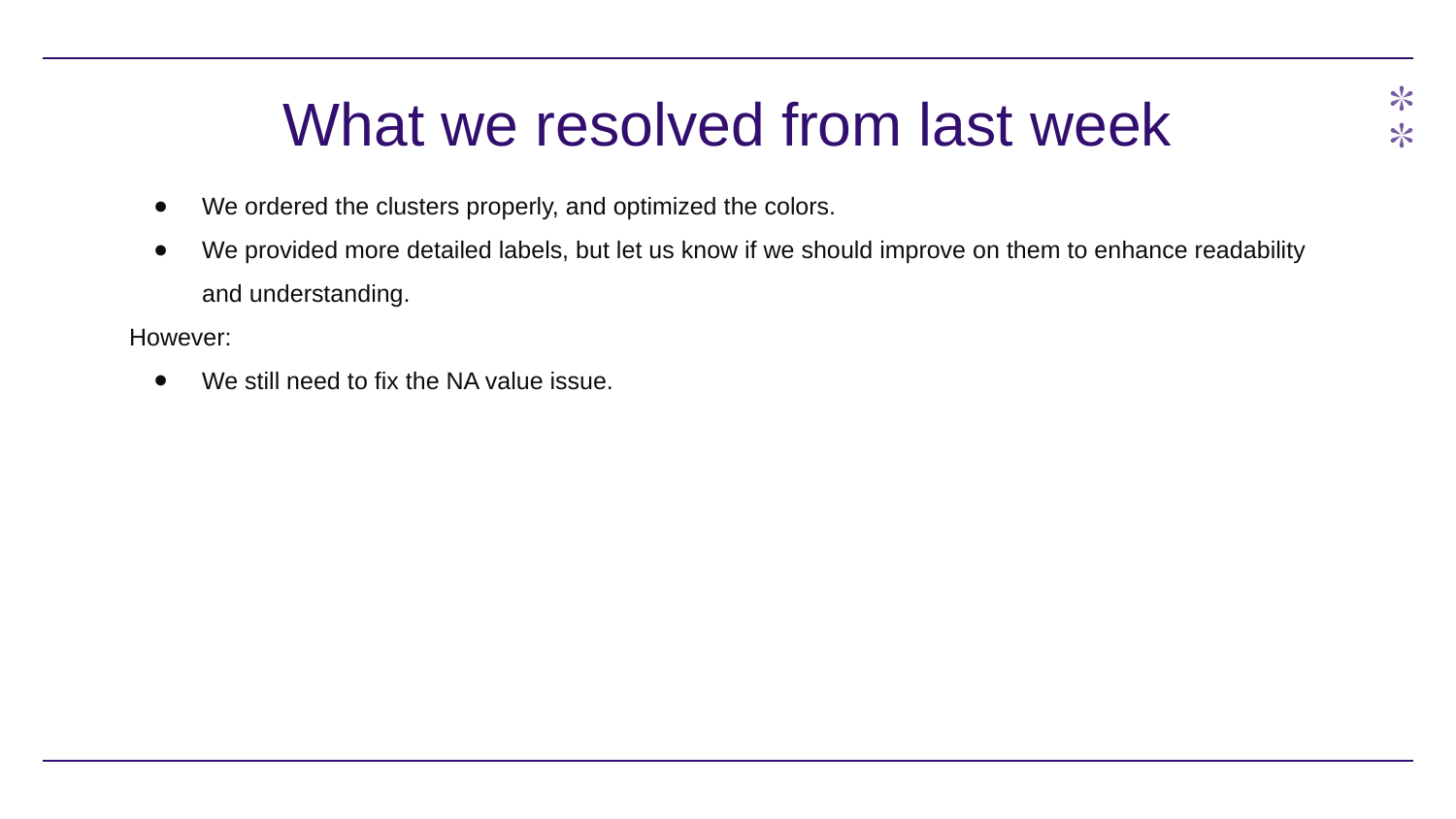

# What we resolved from last week

We ordered the clusters properly, and optimized the colors.
We provided more detailed labels, but let us know if we should improve on them to enhance readability and understanding.
However:
We still need to fix the NA value issue.